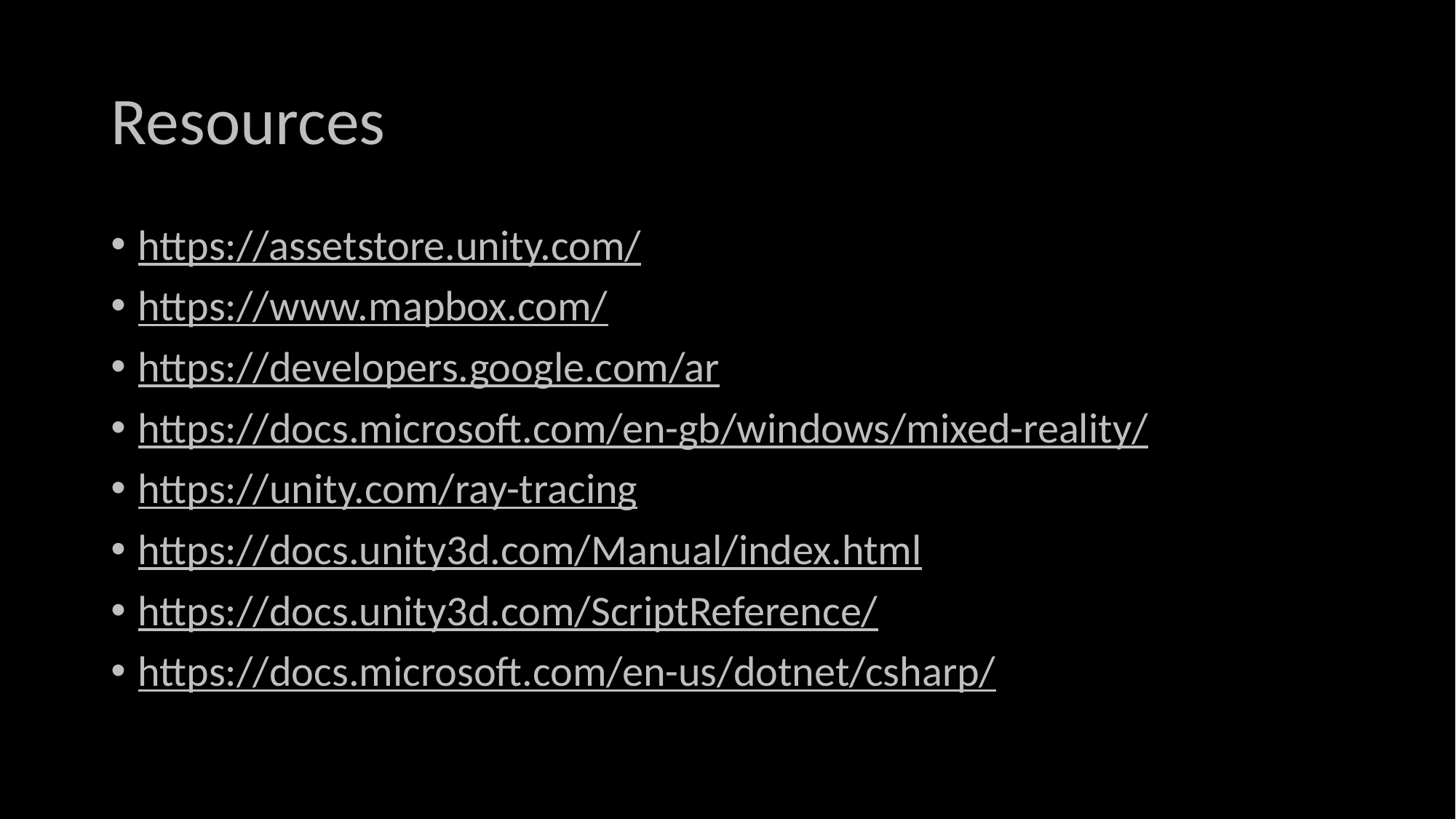

# Resources
https://assetstore.unity.com/
https://www.mapbox.com/
https://developers.google.com/ar
https://docs.microsoft.com/en-gb/windows/mixed-reality/
https://unity.com/ray-tracing
https://docs.unity3d.com/Manual/index.html
https://docs.unity3d.com/ScriptReference/
https://docs.microsoft.com/en-us/dotnet/csharp/